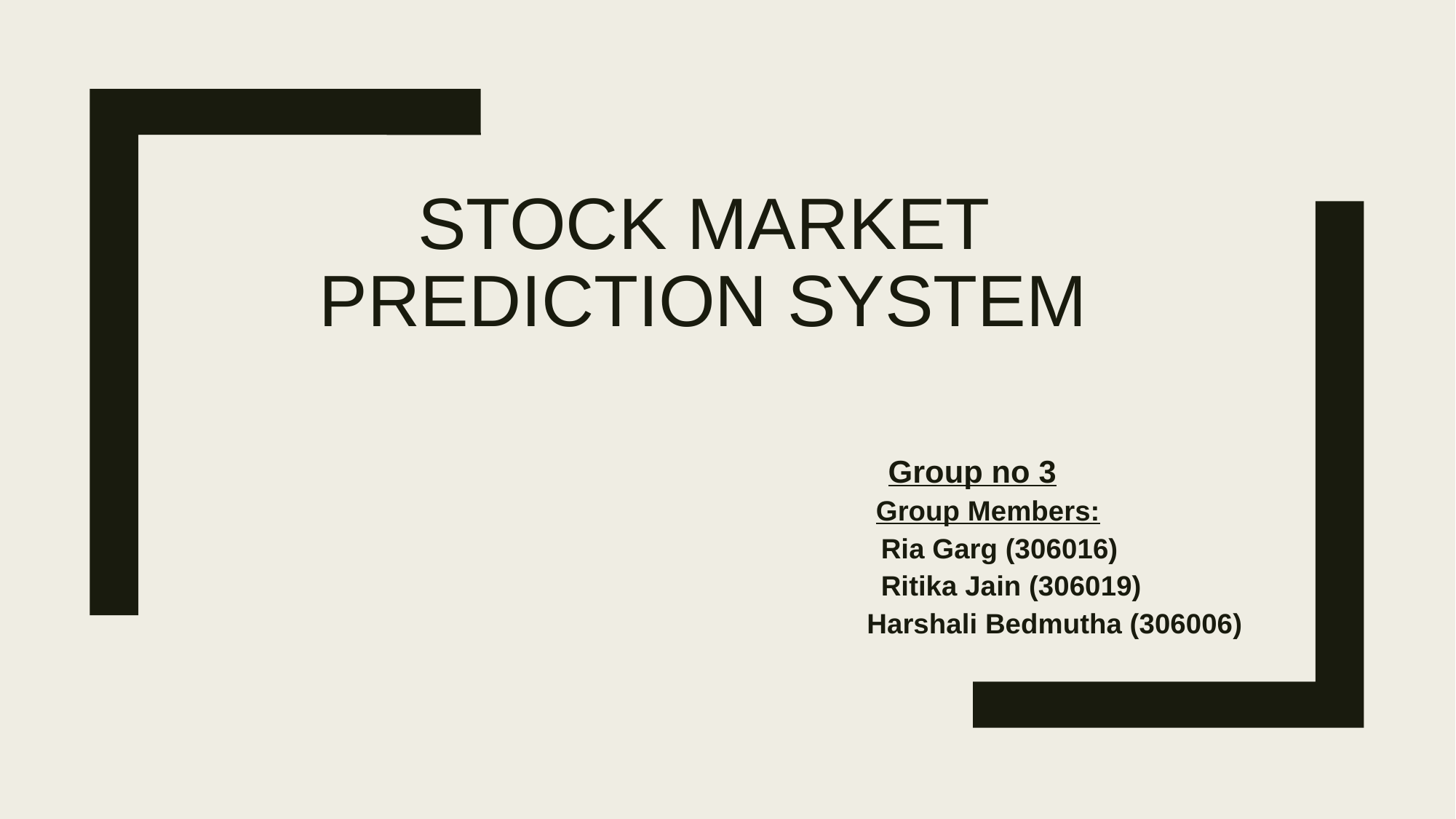

# Stock market prediction system
Group no 3
    Group Members:
       Ria Garg (306016)
          Ritika Jain (306019)
                         Harshali Bedmutha (306006)